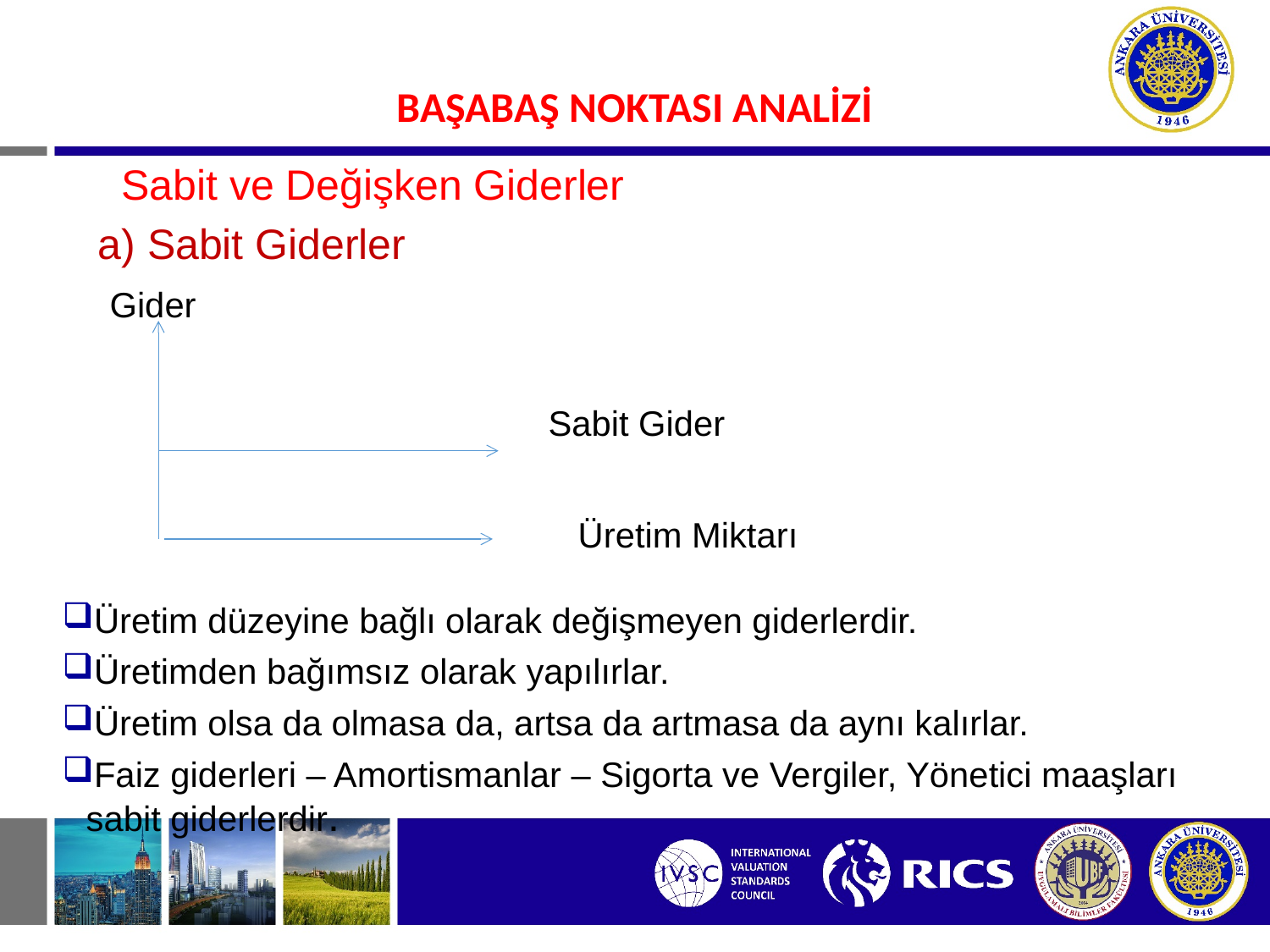

#
BAŞABAŞ NOKTASI ANALİZİ
     Sabit ve Değişken Giderler
   a) Sabit Giderler
    Gider

                                         Sabit Gider

                                                          Üretim Miktarı
Üretim düzeyine bağlı olarak değişmeyen giderlerdir.
Üretimden bağımsız olarak yapılırlar.
Üretim olsa da olmasa da, artsa da artmasa da aynı kalırlar.
Faiz giderleri – Amortismanlar – Sigorta ve Vergiler, Yönetici maaşları sabit giderlerdir.